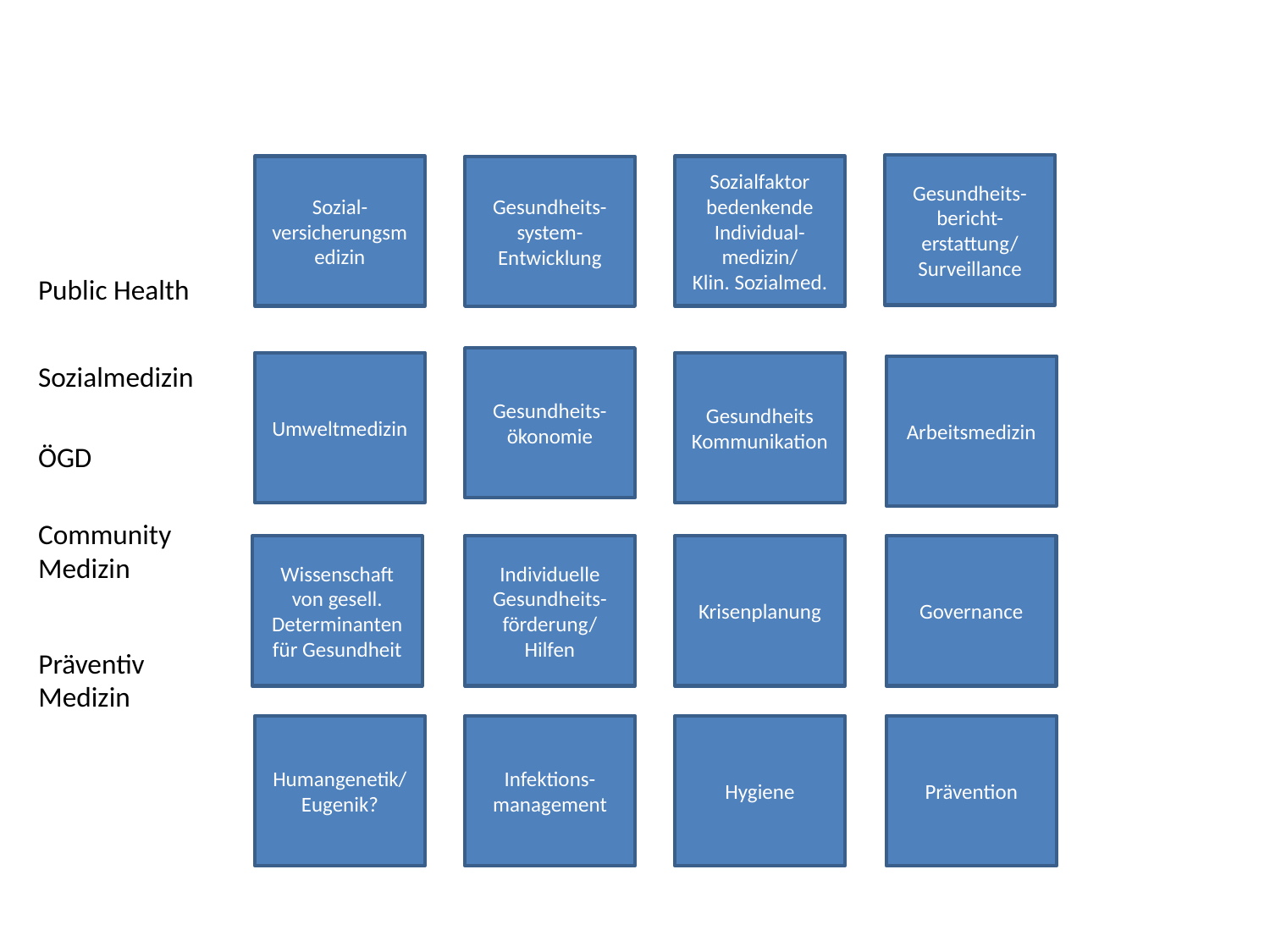

Gesundheits-bericht-erstattung/
Surveillance
Sozial-versicherungsmedizin
Sozialfaktor bedenkende Individual-medizin/
Klin. Sozialmed.
Gesundheits-system-Entwicklung
Public Health
Gesundheits-ökonomie
Sozialmedizin
Umweltmedizin
Gesundheits Kommunikation
Arbeitsmedizin
ÖGD
Community
Medizin
Wissenschaft von gesell. Determinanten für Gesundheit
Individuelle Gesundheits-förderung/
Hilfen
Krisenplanung
Governance
Präventiv
Medizin
Humangenetik/ Eugenik?
Infektions-management
Hygiene
Prävention